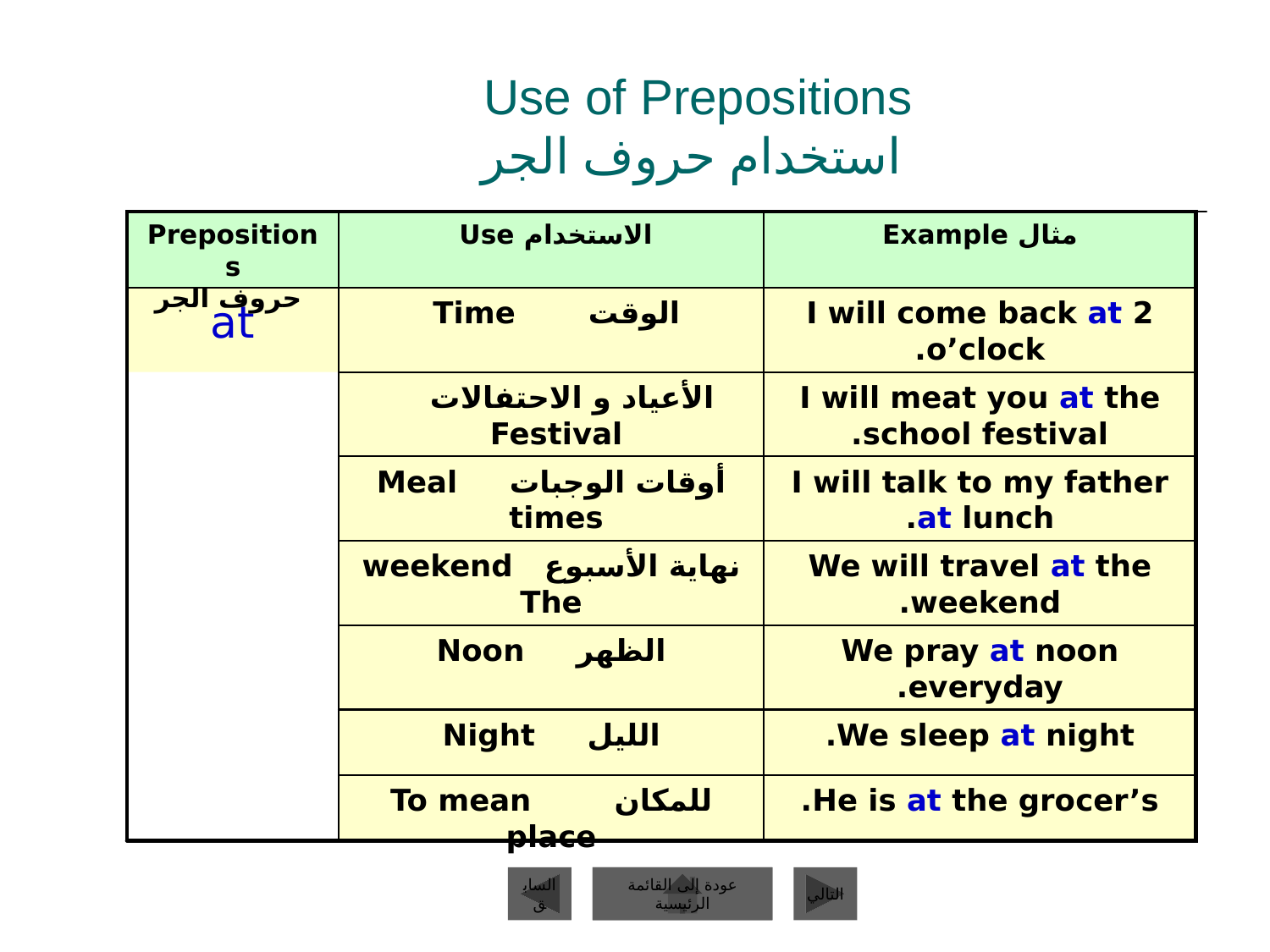

# Use of Prepositions استخدام حروف الجر
Prepositions
 حروف الجر
الاستخدام Use
مثال Example
at
الوقت       Time
I will come back at 2 o’clock.

الأعياد و الاحتفالات     Festival
I will meat you at the school festival.

أوقات الوجبات     Meal times
I will talk to my father at lunch.

نهاية الأسبوع   weekend The
We will travel at the weekend.

الظهر     Noon
We pray at noon everyday.

الليل     Night
We sleep at night.

للمكان        To mean place
He is at the grocer’s.

السابق
عودة إلى القائمة الرئيسية
التالي
عودة إلى القائمة الرئيسية